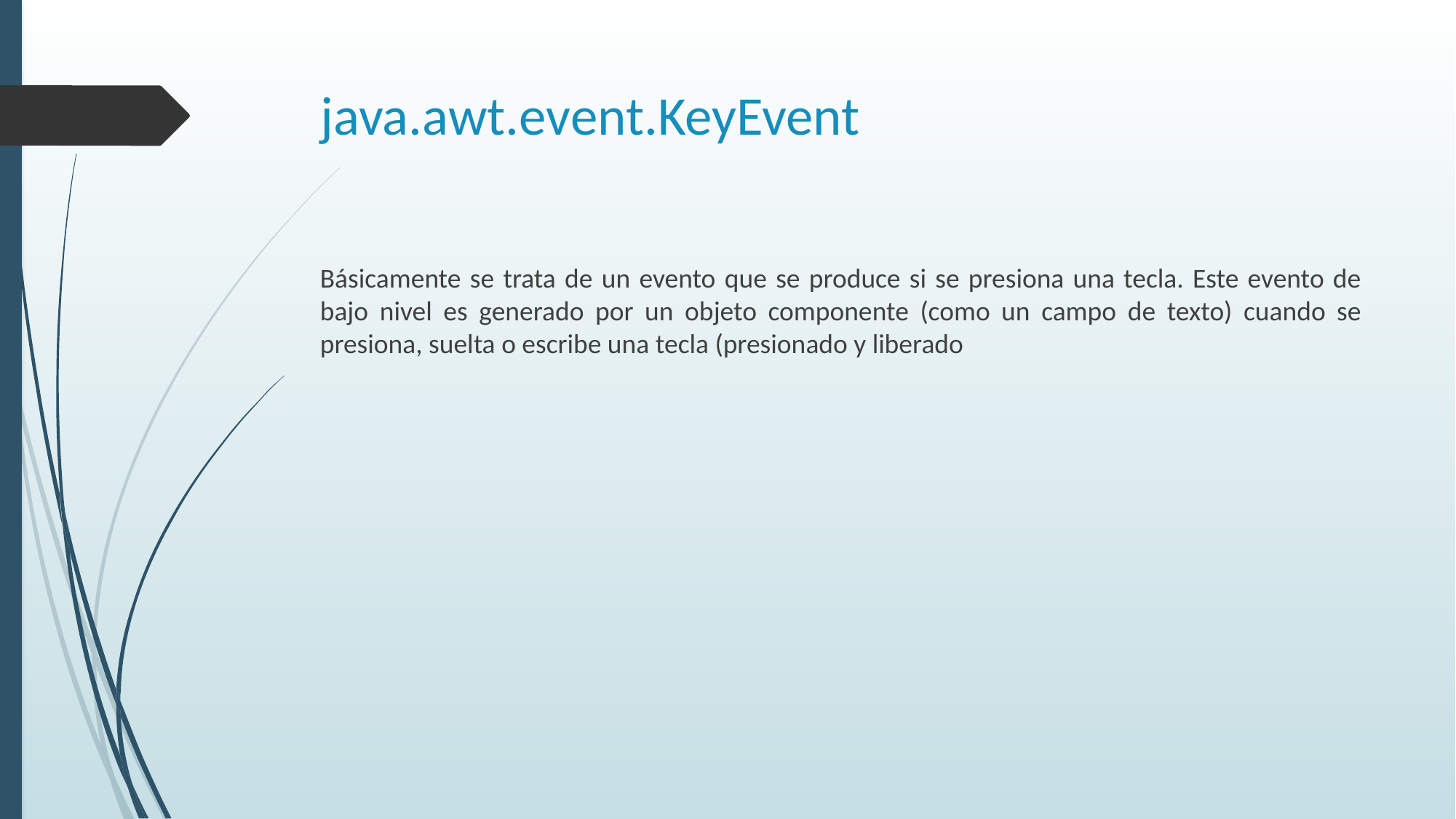

# java.awt.event.KeyEvent
Básicamente se trata de un evento que se produce si se presiona una tecla. Este evento de bajo nivel es generado por un objeto componente (como un campo de texto) cuando se presiona, suelta o escribe una tecla (presionado y liberado